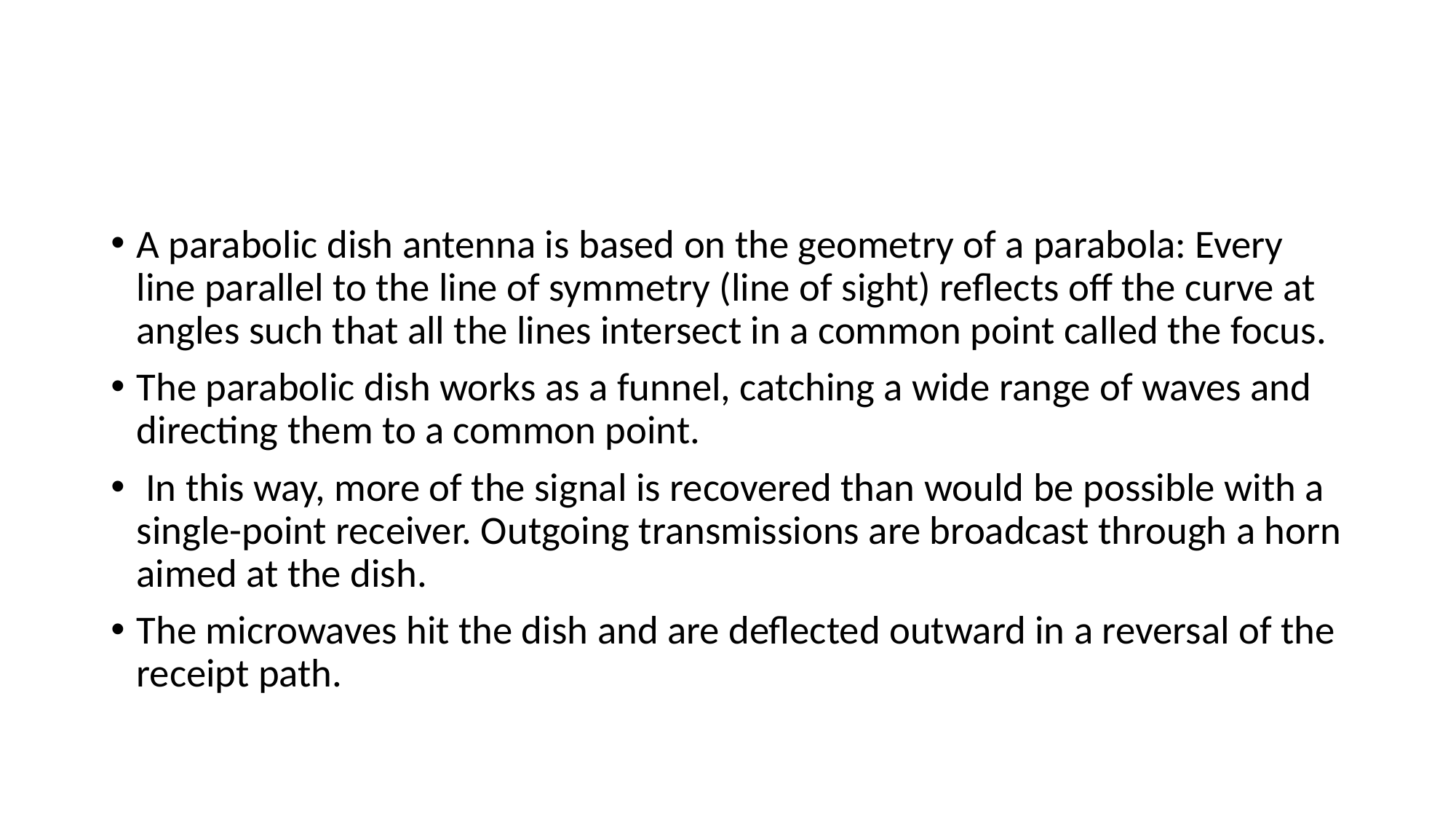

#
A parabolic dish antenna is based on the geometry of a parabola: Every line parallel to the line of symmetry (line of sight) reflects off the curve at angles such that all the lines intersect in a common point called the focus.
The parabolic dish works as a funnel, catching a wide range of waves and directing them to a common point.
 In this way, more of the signal is recovered than would be possible with a single-point receiver. Outgoing transmissions are broadcast through a horn aimed at the dish.
The microwaves hit the dish and are deflected outward in a reversal of the receipt path.